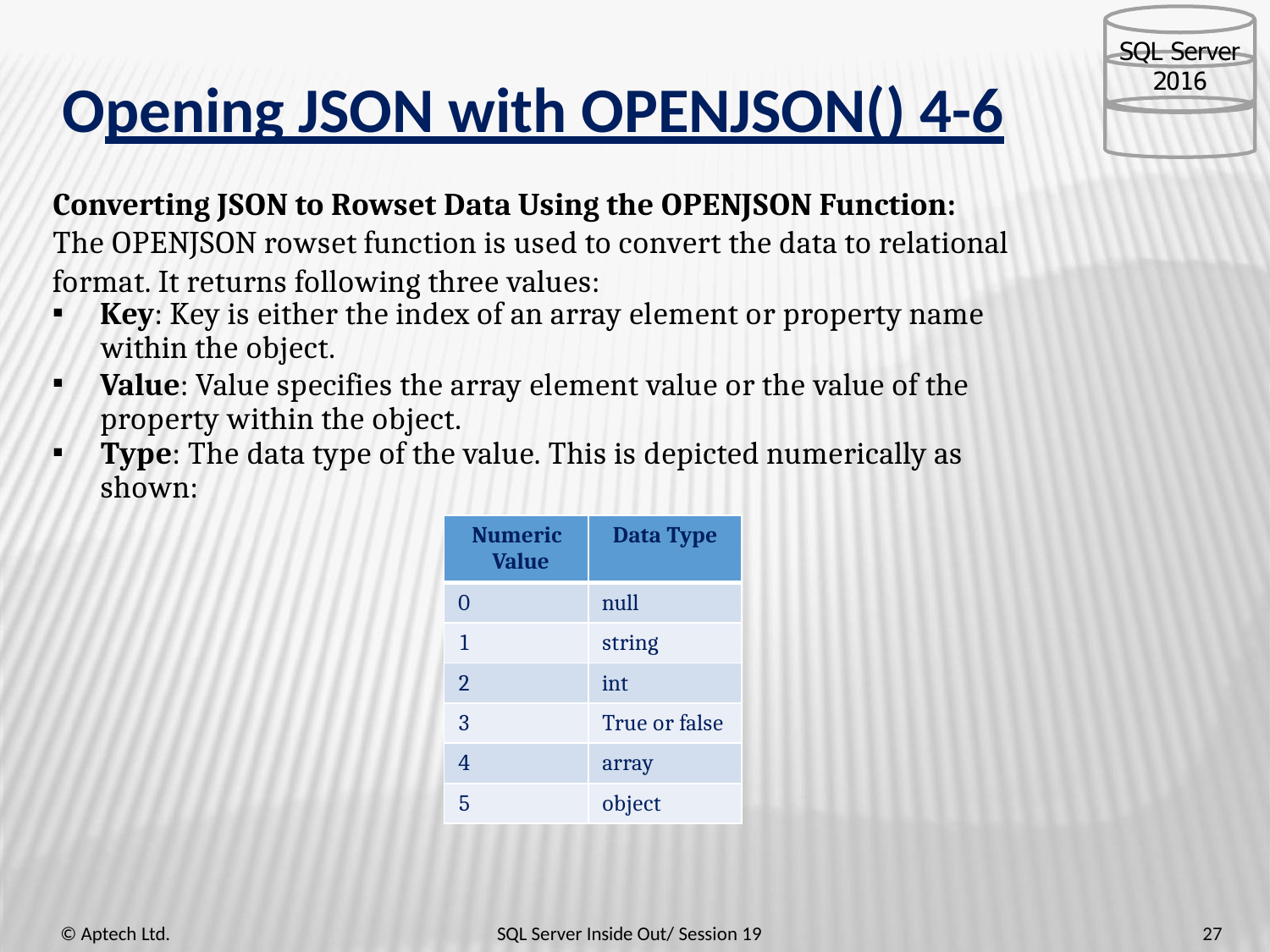

SQL Server

2016
# Opening JSON with OPENJSON() 4-6

Converting JSON to Rowset Data Using the OPENJSON Function:  The OPENJSON rowset function is used to convert the data to relational  format. It returns following three values:
Key: Key is either the index of an array element or property name
within the object.
Value: Value specifies the array element value or the value of the  property within the object.
Type: The data type of the value. This is depicted numerically as  shown:
| Numeric Value | Data Type |
| --- | --- |
| 0 | null |
| 1 | string |
| 2 | int |
| 3 | True or false |
| 4 | array |
| 5 | object |
27
© Aptech Ltd.
SQL Server Inside Out/ Session 19